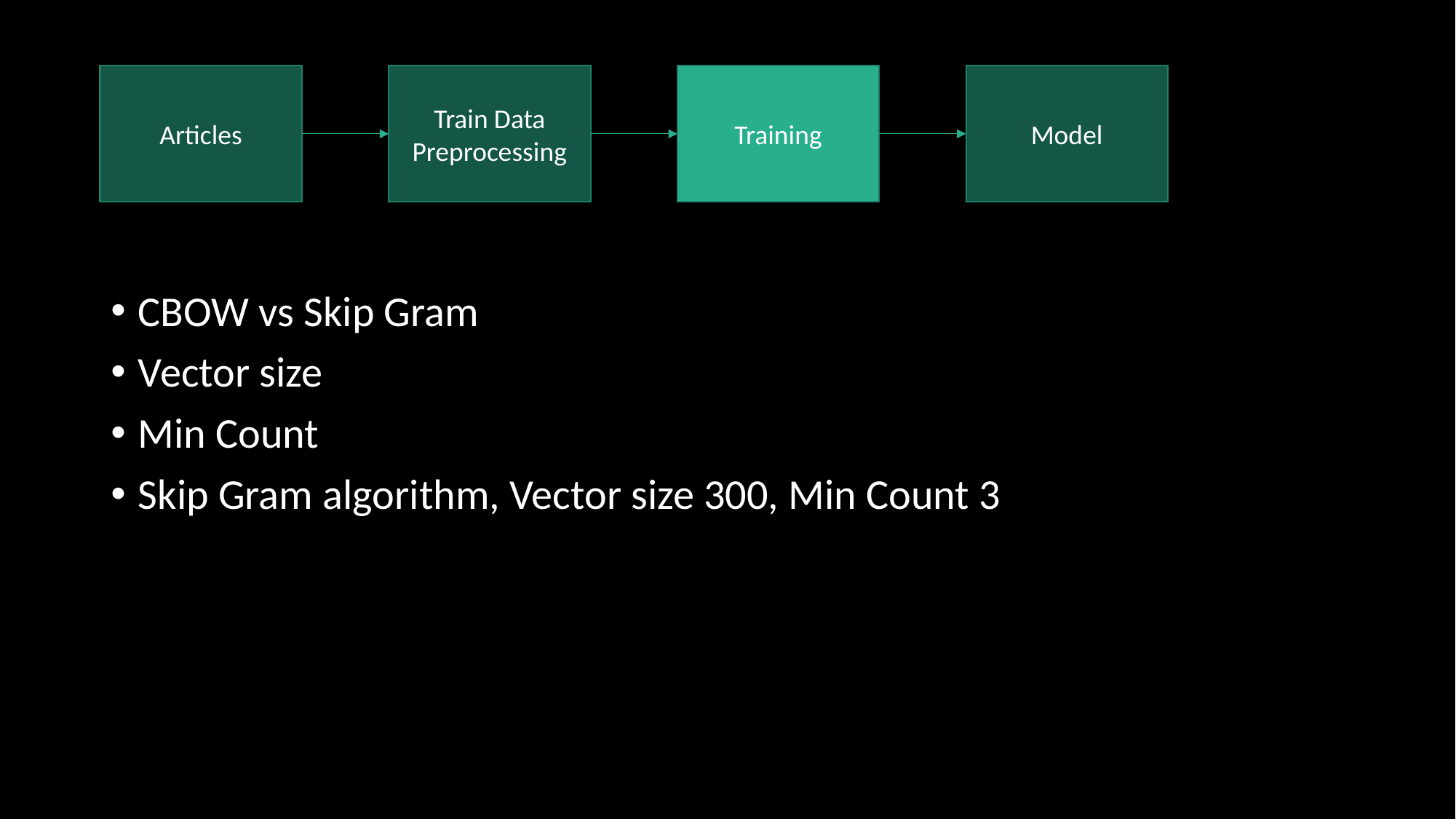

#
Training
Model
Train Data
Preprocessing
Articles

CBOW vs Skip Gram
Vector size
Min Count
Skip Gram algorithm, Vector size 300, Min Count 3